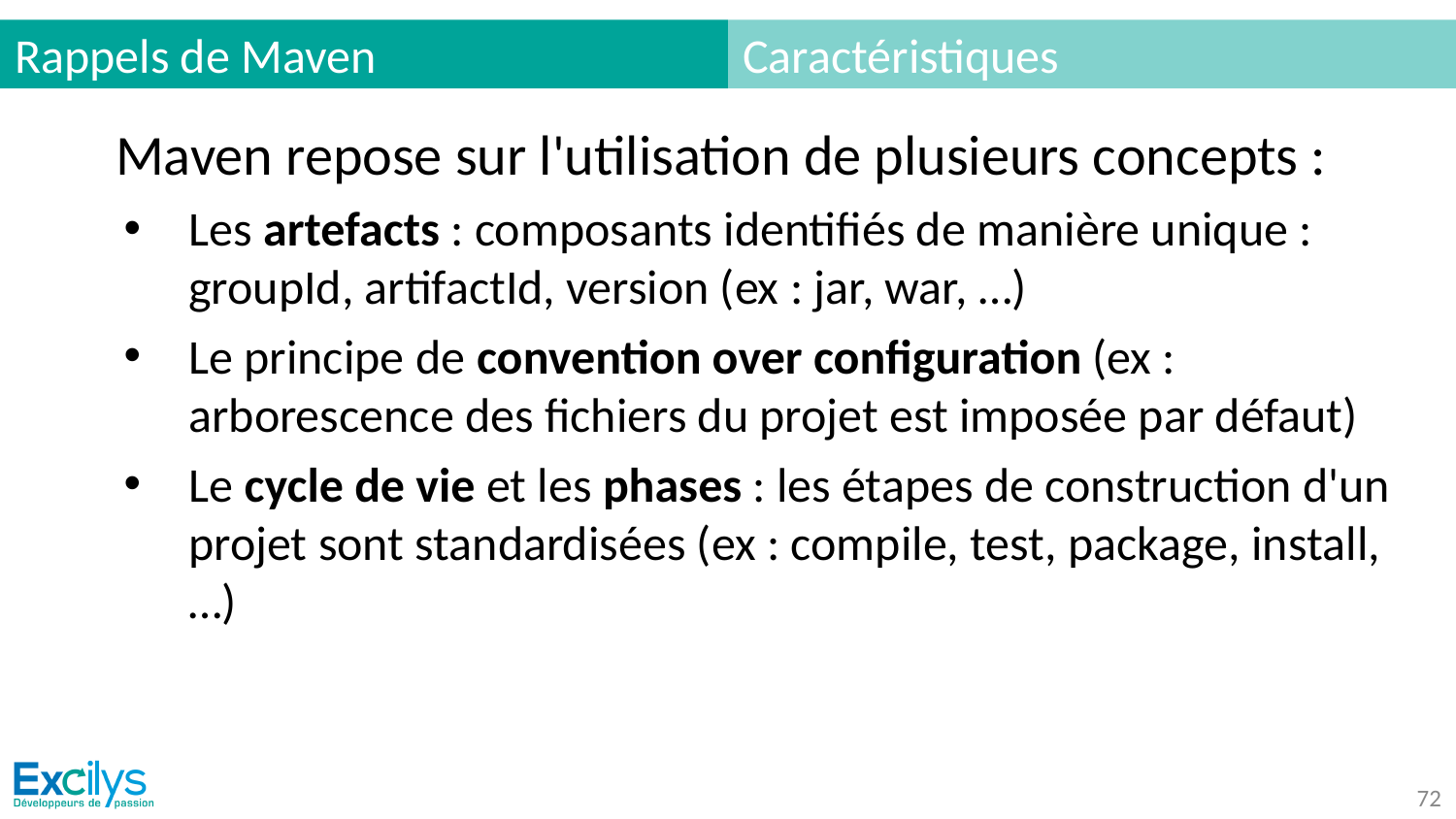

# Rappels de Maven
Caractéristiques
Maven repose sur l'utilisation de plusieurs concepts :
Les artefacts : composants identifiés de manière unique : groupId, artifactId, version (ex : jar, war, …)
Le principe de convention over configuration (ex : arborescence des fichiers du projet est imposée par défaut)
Le cycle de vie et les phases : les étapes de construction d'un projet sont standardisées (ex : compile, test, package, install, …)
72